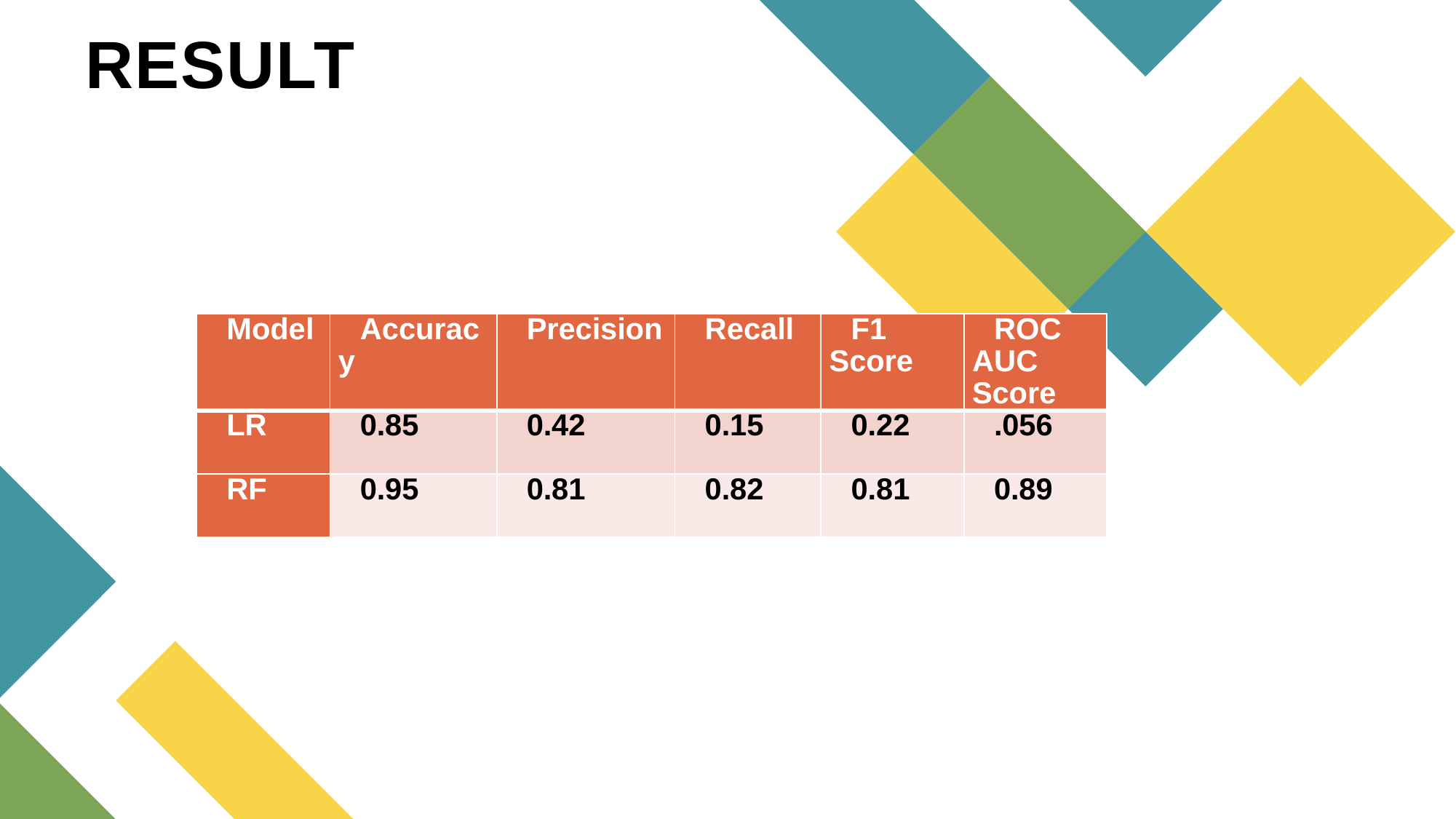

# RESULT
| Model | Accuracy | Precision | Recall | F1 Score | ROC AUC Score |
| --- | --- | --- | --- | --- | --- |
| LR | 0.85 | 0.42 | 0.15 | 0.22 | .056 |
| RF | 0.95 | 0.81 | 0.82 | 0.81 | 0.89 |